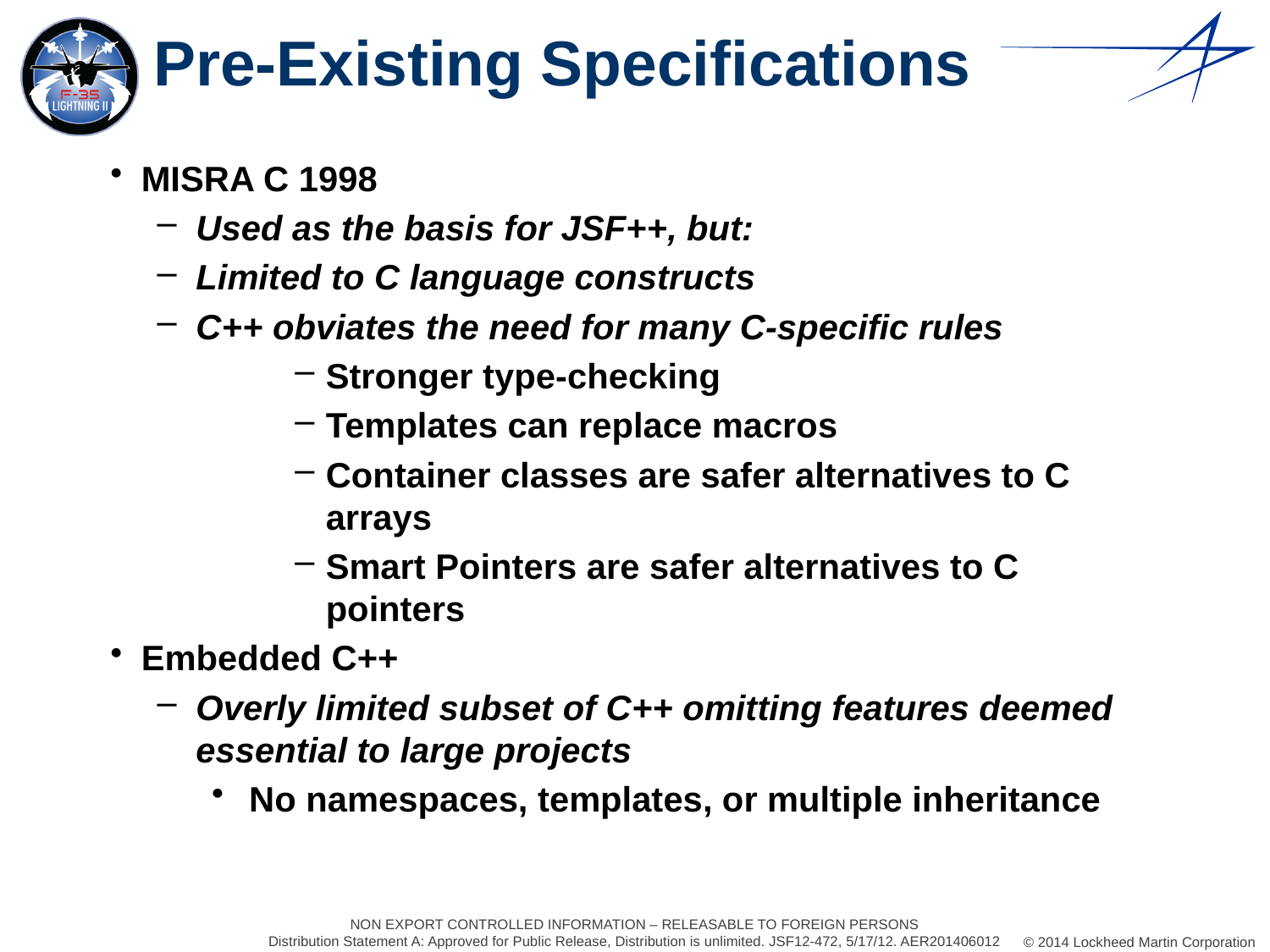

# Pre-Existing Specifications
MISRA C 1998
Used as the basis for JSF++, but:
Limited to C language constructs
C++ obviates the need for many C-specific rules
Stronger type-checking
Templates can replace macros
Container classes are safer alternatives to C arrays
Smart Pointers are safer alternatives to C  pointers
Embedded C++
Overly limited subset of C++ omitting features deemed essential to large projects
No namespaces, templates, or multiple inheritance